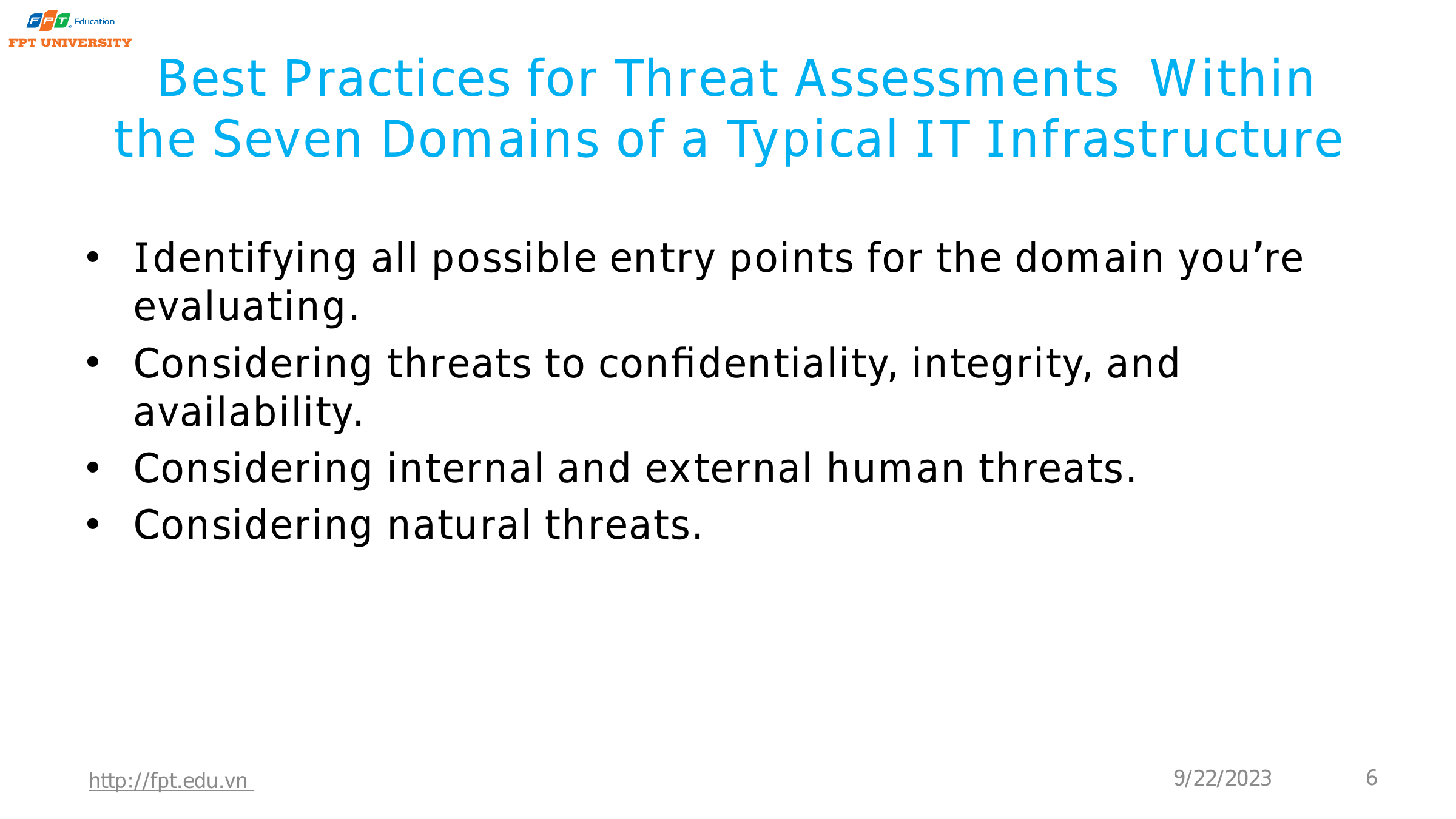

# Best Practices for Threat Assessments  Within the Seven Domains of a Typical IT Infrastructure
Identifying all possible entry points for the domain you’re evaluating.
Considering threats to confidentiality, integrity, and availability.
Considering internal and external human threats.
Considering natural threats.
http://fpt.edu.vn
9/22/2023
6